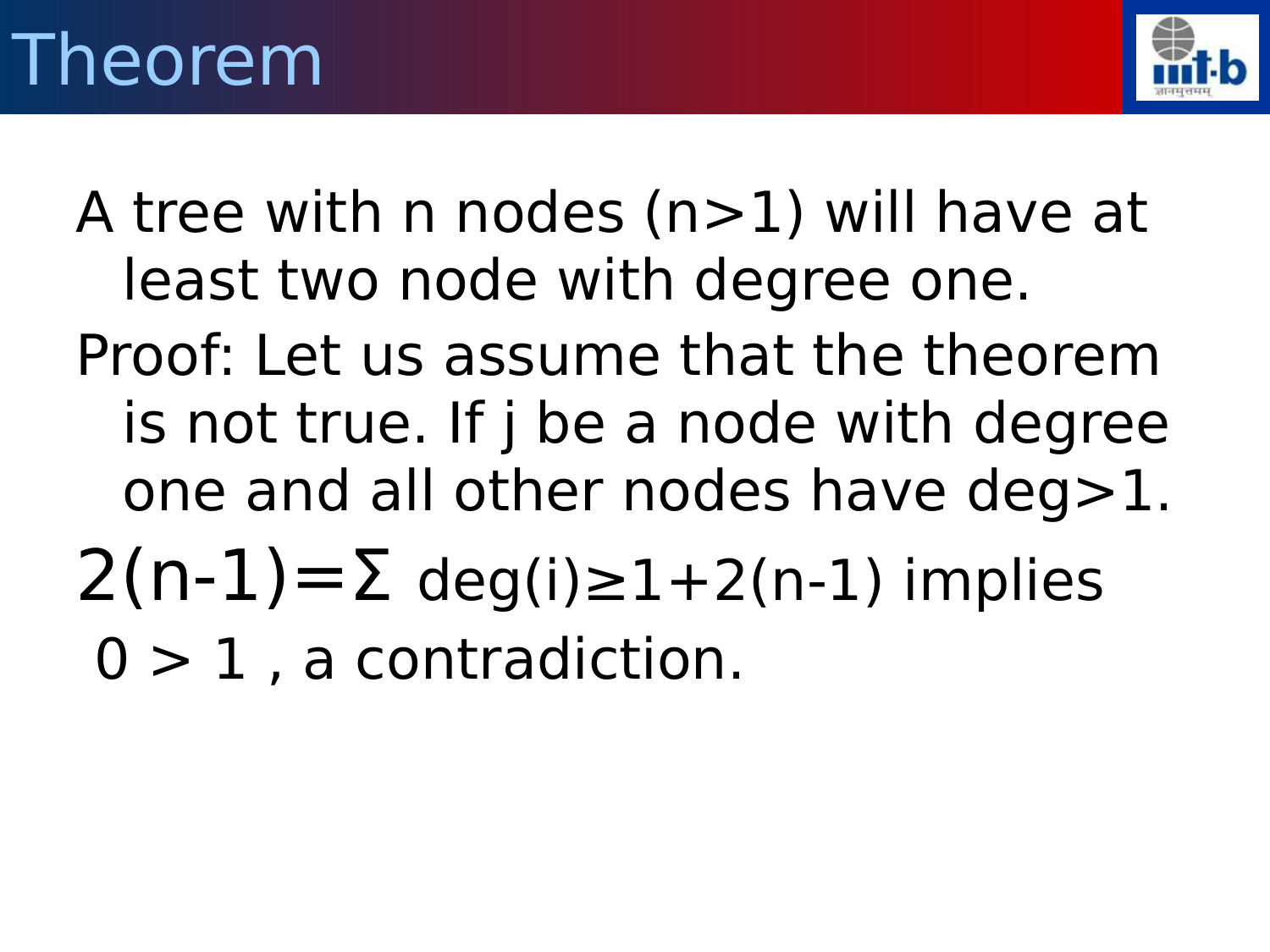

Theorem
A tree with n nodes (n>1) will have at least two node with degree one.
Proof: Let us assume that the theorem is not true. If j be a node with degree one and all other nodes have deg>1.
2(n-1)=Σ deg(i)≥1+2(n-1) implies
 0 > 1 , a contradiction.